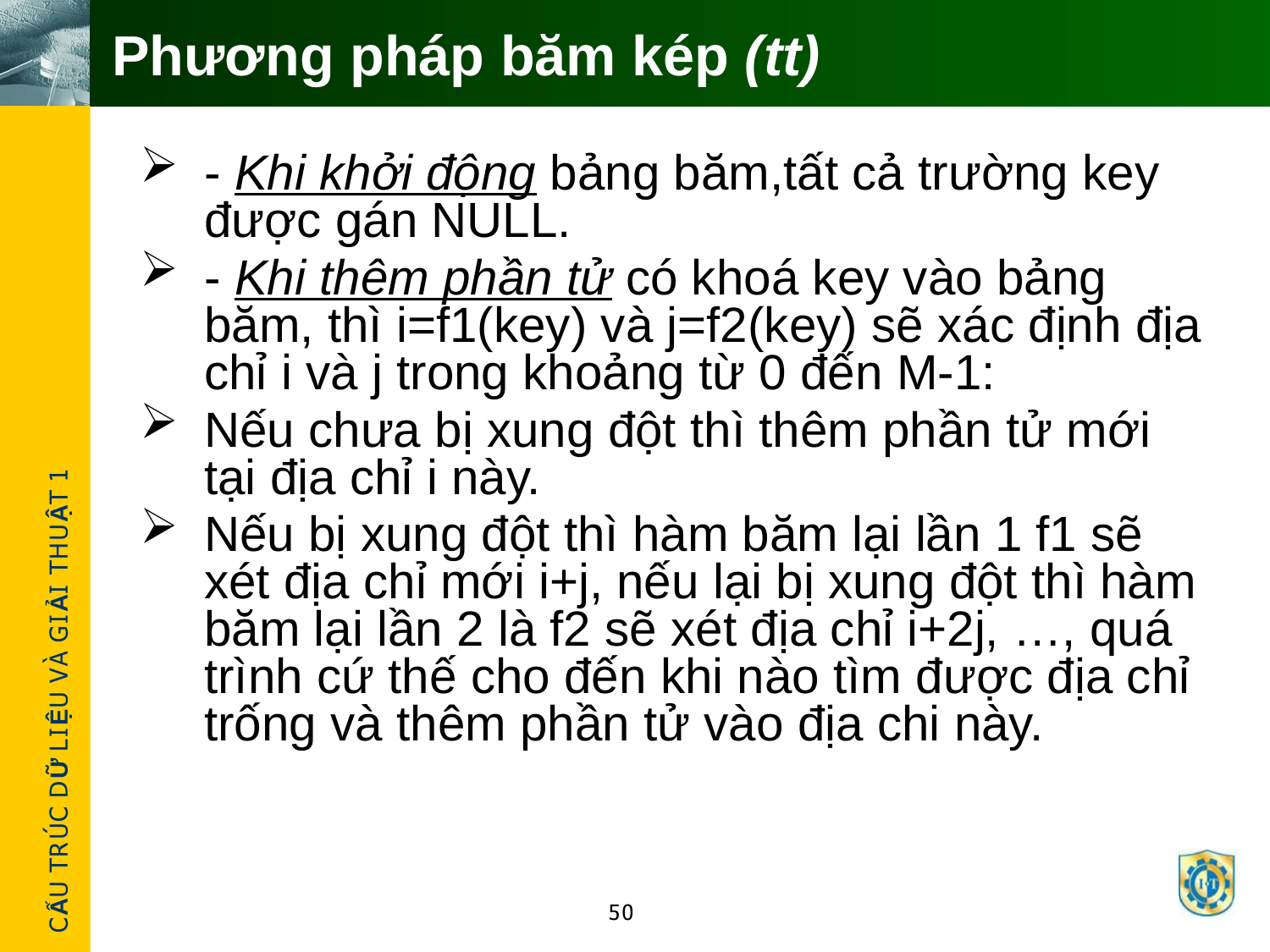

# Phương pháp băm kép (tt)
- Khi khởi động bảng băm,tất cả trường key được gán NULL.
- Khi thêm phần tử có khoá key vào bảng băm, thì i=f1(key) và j=f2(key) sẽ xác định địa chỉ i và j trong khoảng từ 0 đến M-1:
Nếu chưa bị xung đột thì thêm phần tử mới tại địa chỉ i này.
Nếu bị xung đột thì hàm băm lại lần 1 f1 sẽ xét địa chỉ mới i+j, nếu lại bị xung đột thì hàm băm lại lần 2 là f2 sẽ xét địa chỉ i+2j, …, quá trình cứ thế cho đến khi nào tìm được địa chỉ trống và thêm phần tử vào địa chi này.